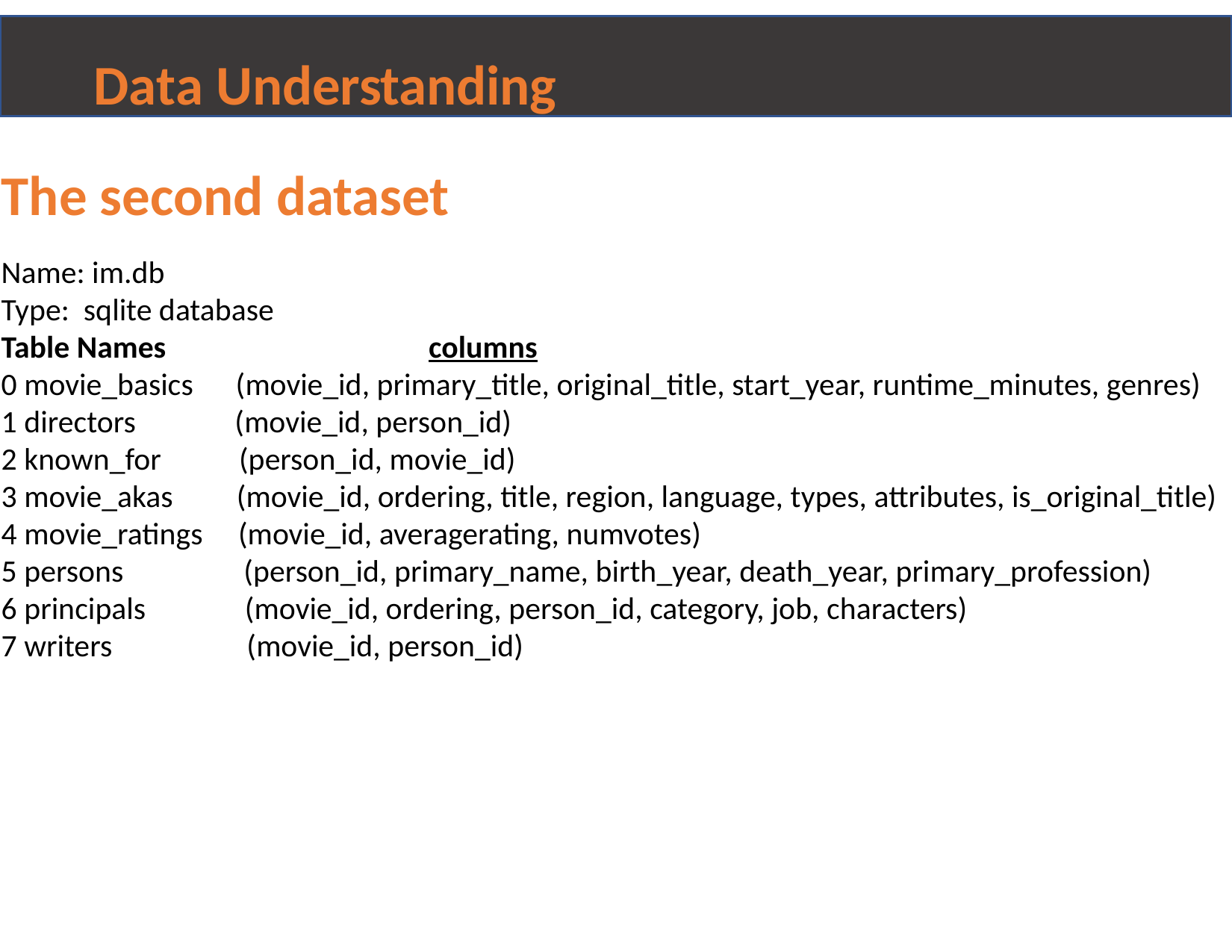

Data Understanding
# The second dataset
Name: im.db
Type:  sqlite database
Table Names                                     columns
0 movie_basics      (movie_id, primary_title, original_title, start_year, runtime_minutes, genres)
1 directors              (movie_id, person_id)
2 known_for           (person_id, movie_id)
3 movie_akas         (movie_id, ordering, title, region, language, types, attributes, is_original_title)
4 movie_ratings     (movie_id, averagerating, numvotes)
5 persons                 (person_id, primary_name, birth_year, death_year, primary_profession)
6 principals              (movie_id, ordering, person_id, category, job, characters)
7 writers                   (movie_id, person_id)